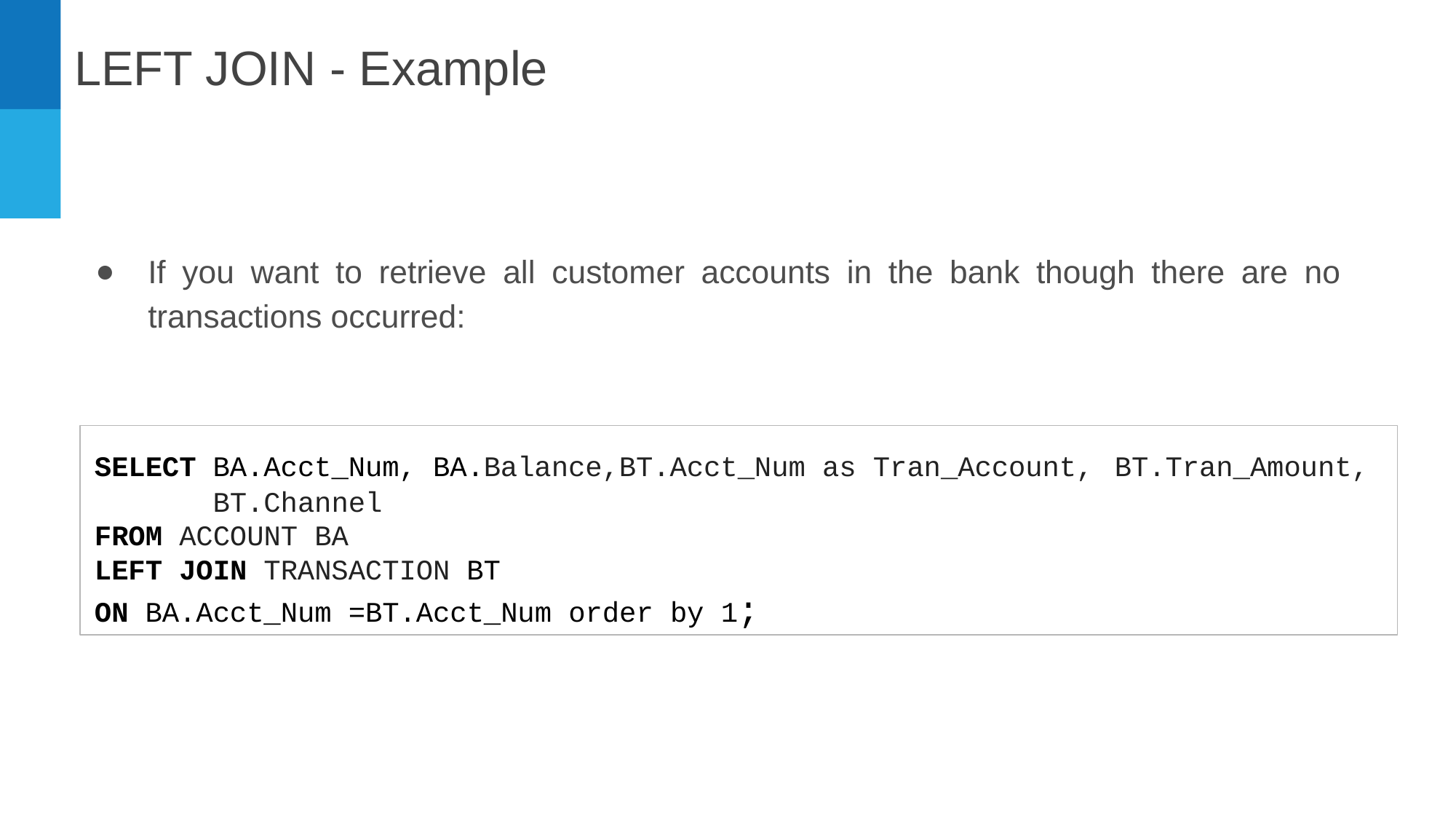

LEFT JOIN - Example

If you want to retrieve all customer accounts in the bank though there are no transactions occurred:
SELECT BA.Acct_Num, BA.Balance,BT.Acct_Num as Tran_Account, BT.Tran_Amount,
       BT.Channel
FROM ACCOUNT BA
LEFT JOIN TRANSACTION BT
ON BA.Acct_Num =BT.Acct_Num order by 1;